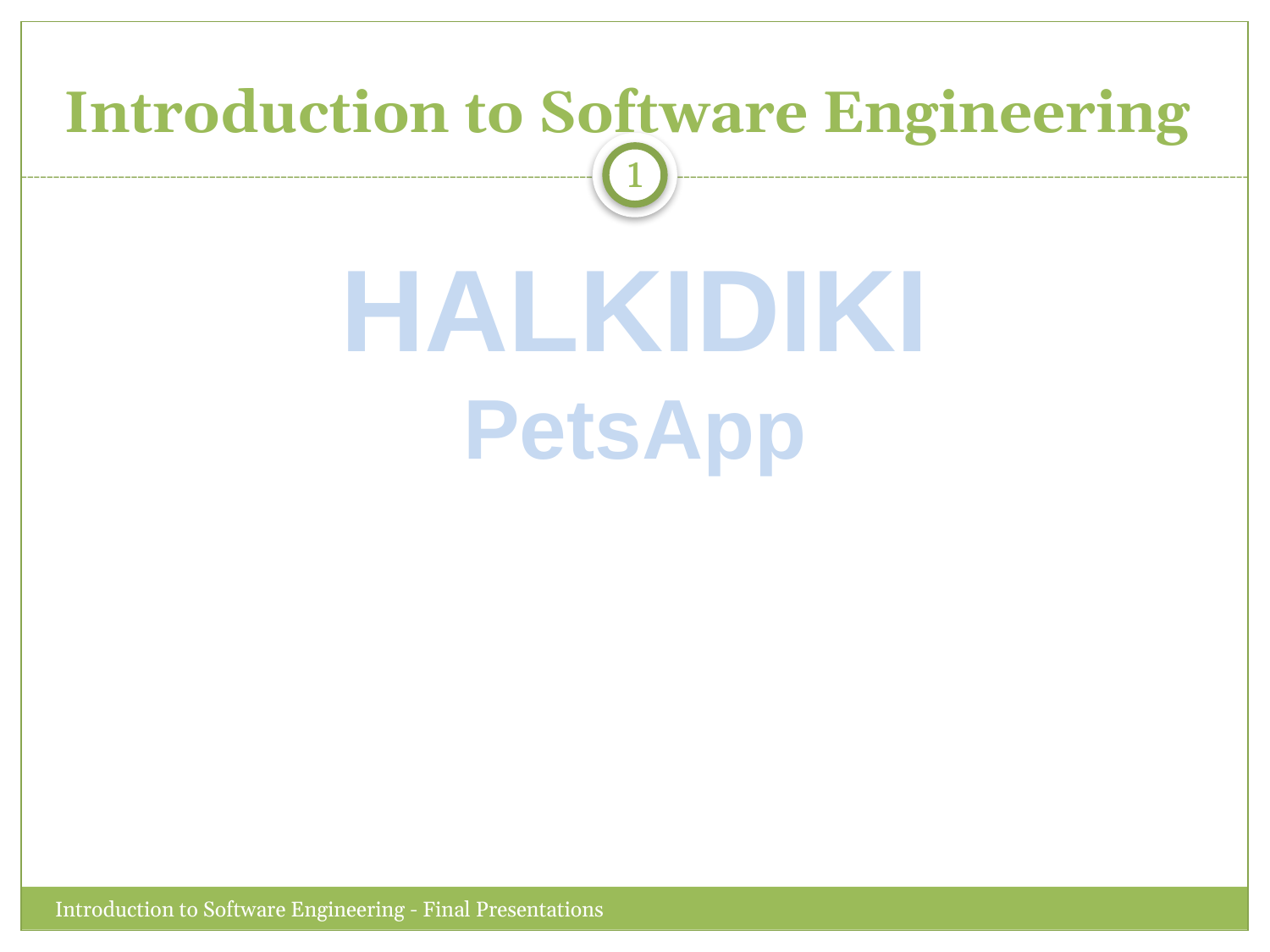

Introduction to Software Engineering
1
HALKIDIKI
PetsApp
Introduction to Software Engineering - Final Presentations